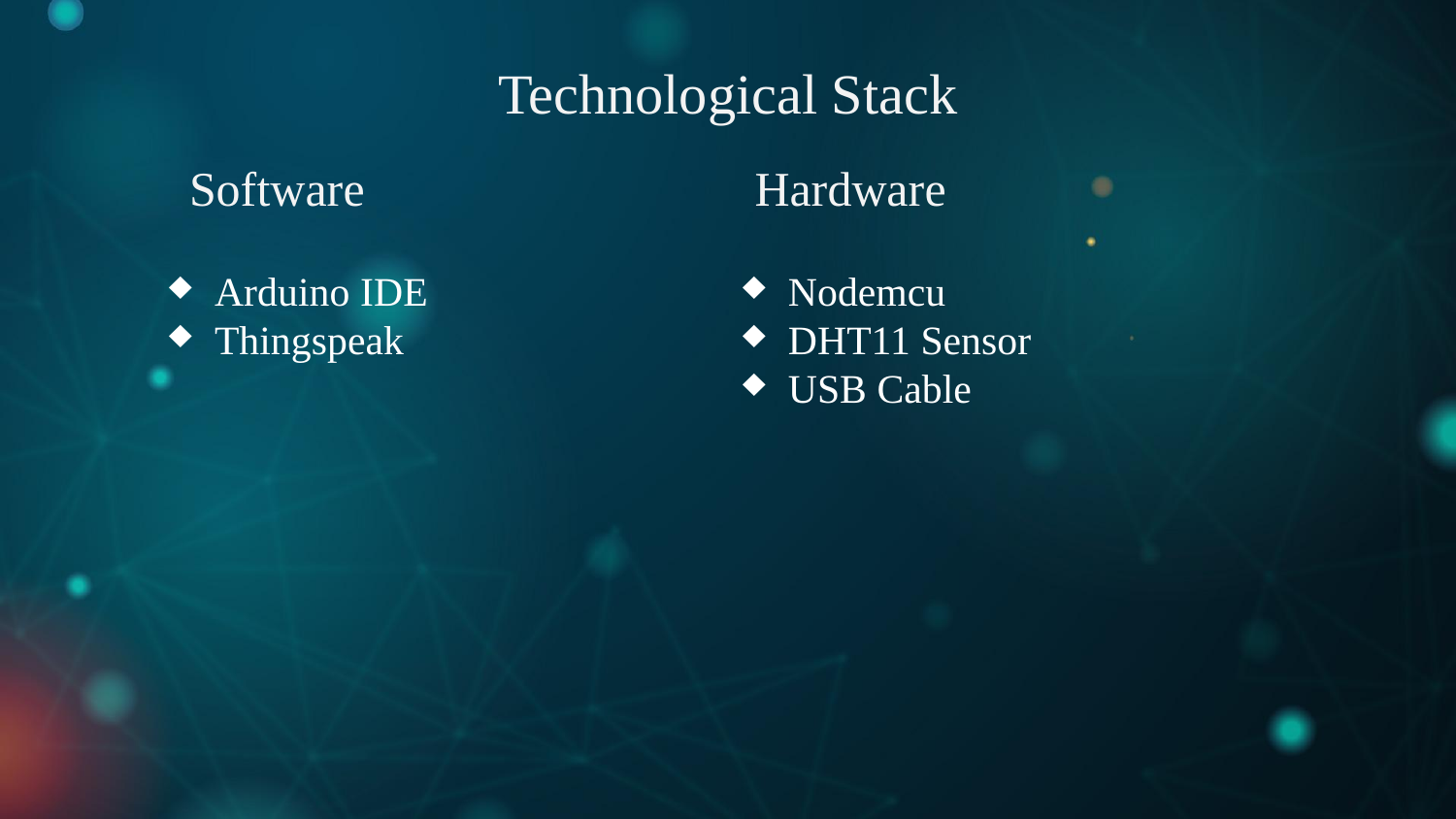

Technological Stack
# Software
Hardware
Arduino IDE
Thingspeak
Nodemcu
DHT11 Sensor
USB Cable